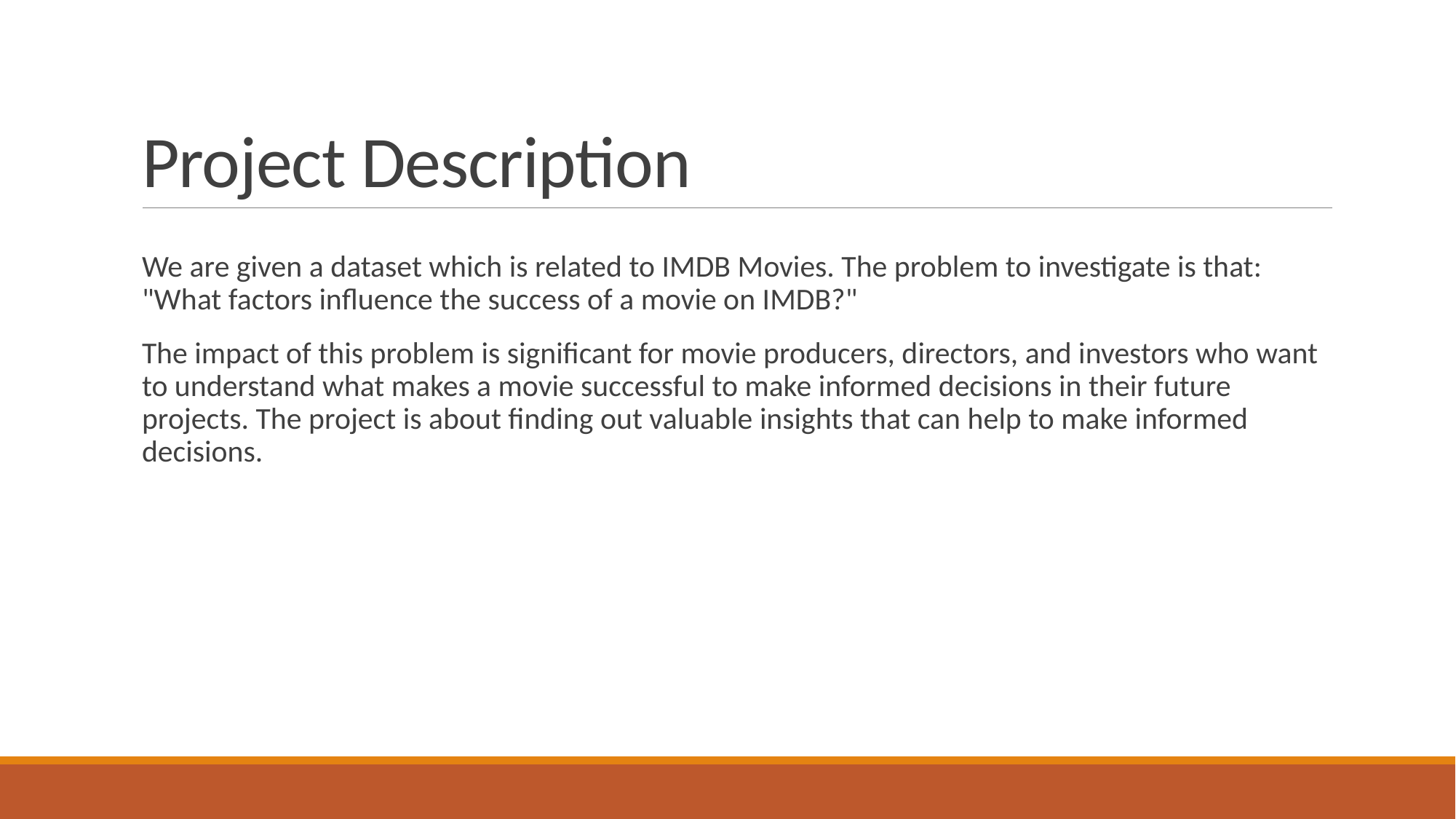

# Project Description
We are given a dataset which is related to IMDB Movies. The problem to investigate is that: "What factors influence the success of a movie on IMDB?"
The impact of this problem is significant for movie producers, directors, and investors who want to understand what makes a movie successful to make informed decisions in their future projects. The project is about finding out valuable insights that can help to make informed decisions.